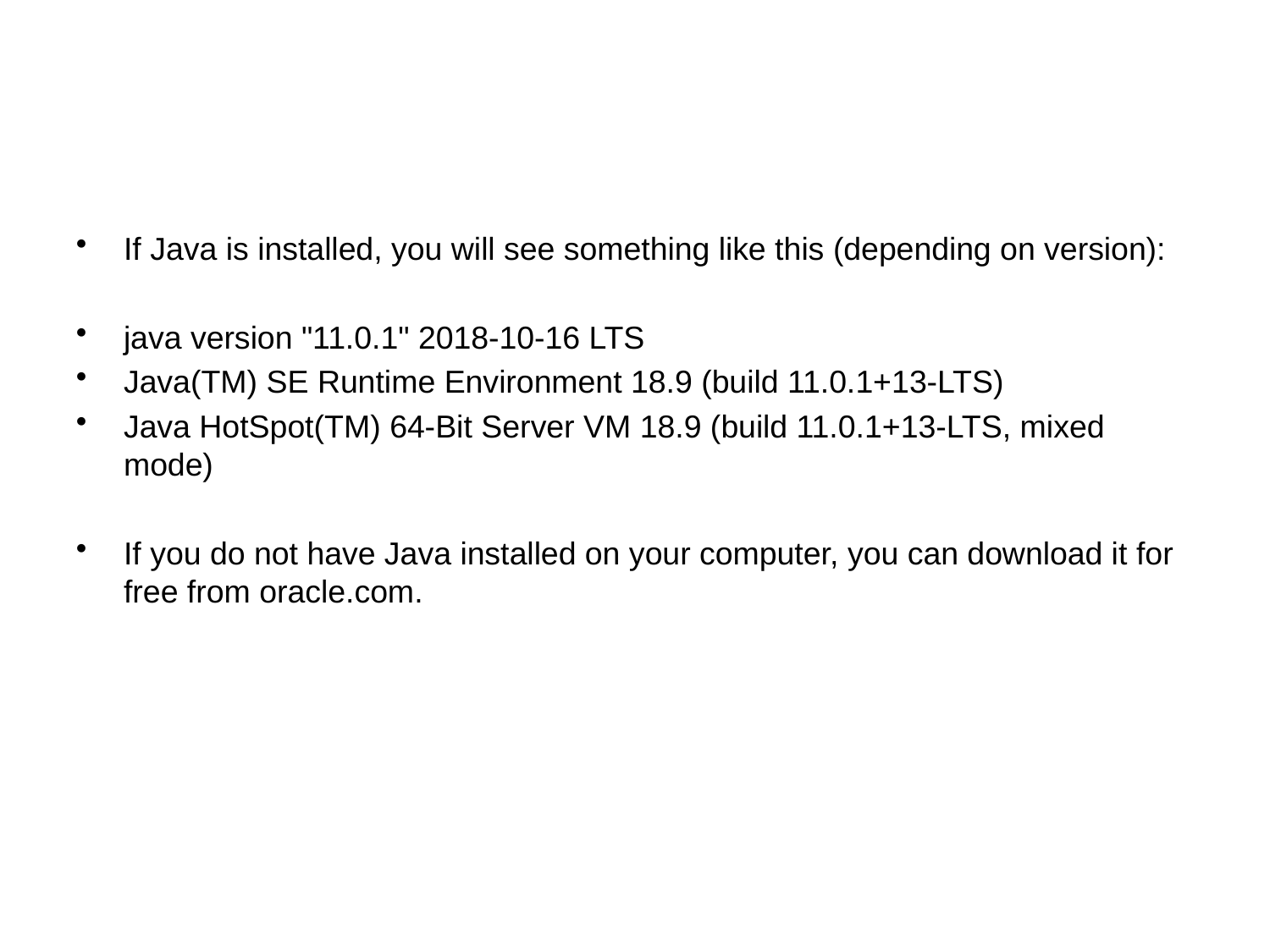

#
If Java is installed, you will see something like this (depending on version):

java version "11.0.1" 2018-10-16 LTS
Java(TM) SE Runtime Environment 18.9 (build 11.0.1+13-LTS)
Java HotSpot(TM) 64-Bit Server VM 18.9 (build 11.0.1+13-LTS, mixed mode)

If you do not have Java installed on your computer, you can download it for free from oracle.com.